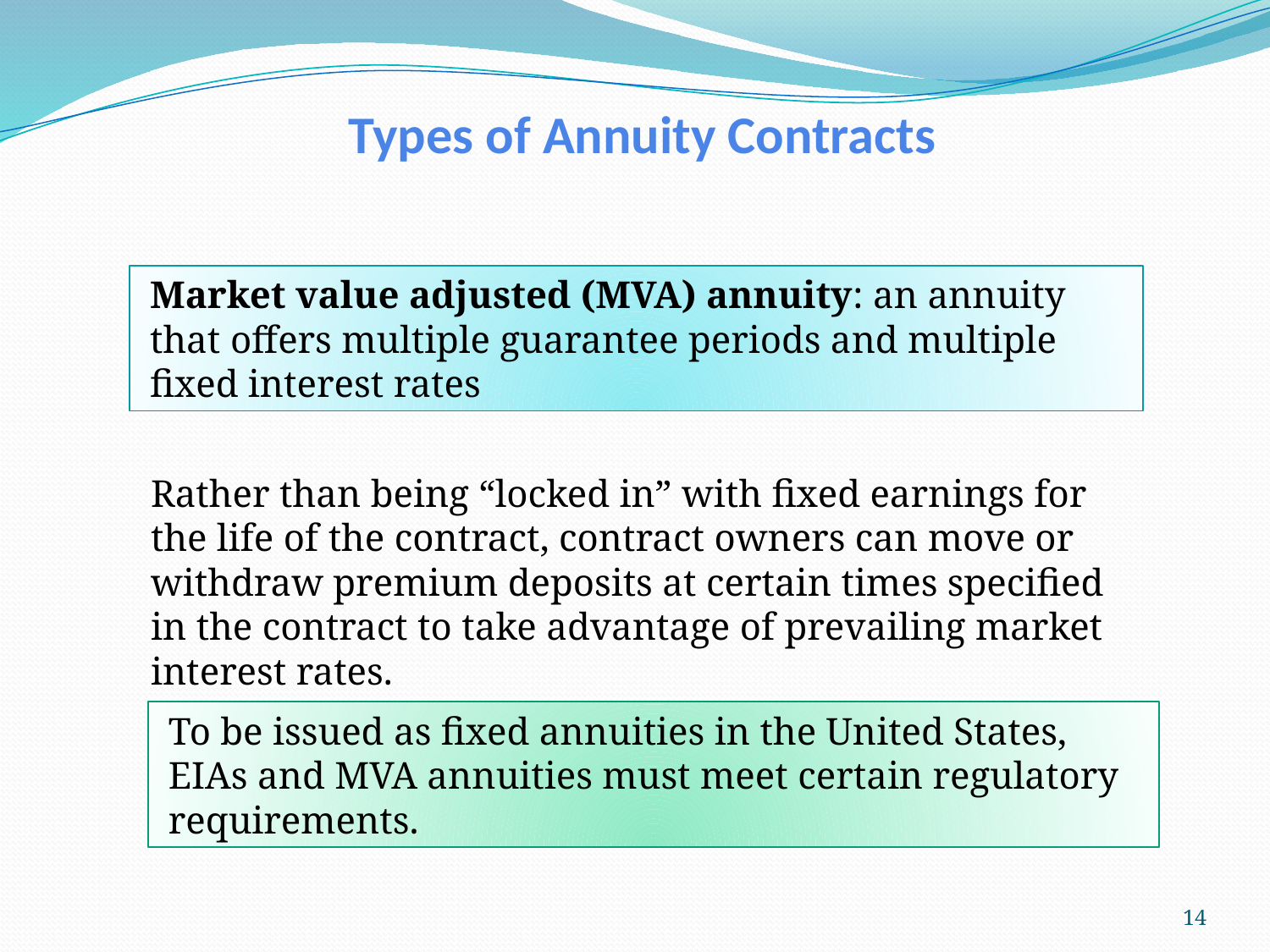

Types of Annuity Contracts
Market value adjusted (MVA) annuity: an annuity that offers multiple guarantee periods and multiple fixed interest rates
Rather than being “locked in” with fixed earnings for the life of the contract, contract owners can move or withdraw premium deposits at certain times specified in the contract to take advantage of prevailing market interest rates.
To be issued as fixed annuities in the United States, EIAs and MVA annuities must meet certain regulatory requirements.
14